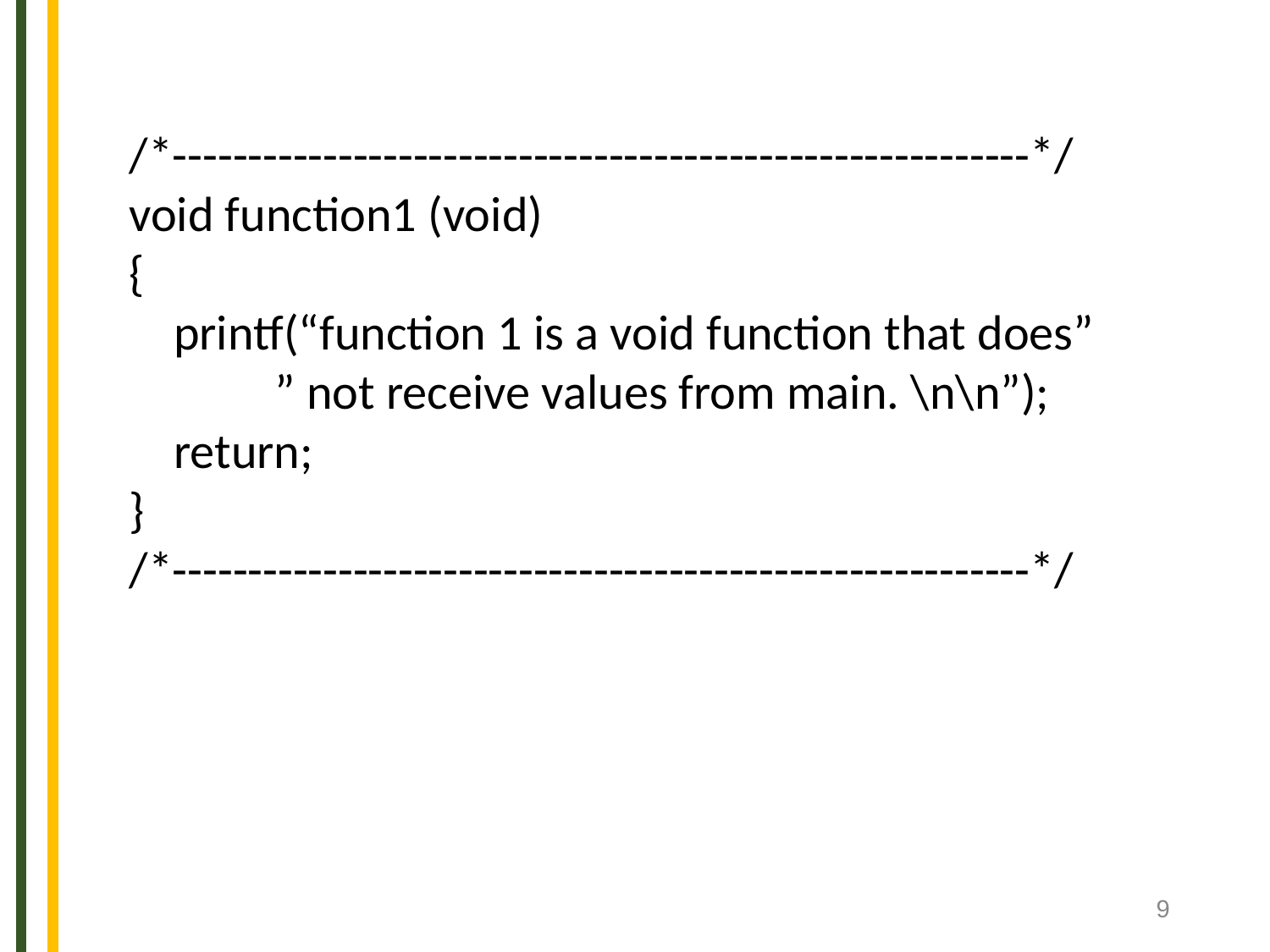

/*---------------------------------------------------------*/
void function1 (void)
{
    printf(“function 1 is a void function that does”
             ” not receive values from main. \n\n”);
    return;
}
/*---------------------------------------------------------*/

9